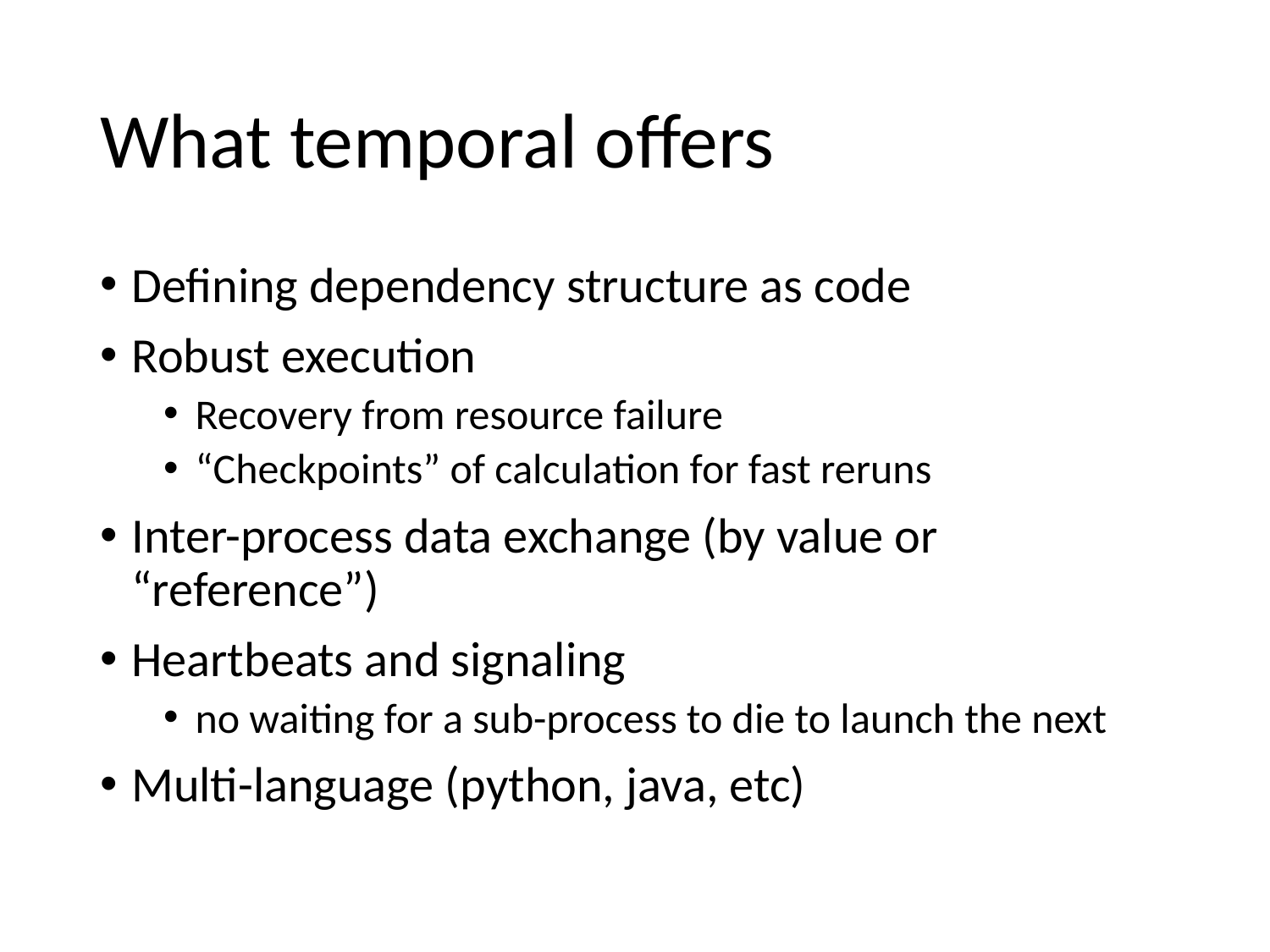

# What temporal offers
Defining dependency structure as code
Robust execution
Recovery from resource failure
“Checkpoints” of calculation for fast reruns
Inter-process data exchange (by value or “reference”)
Heartbeats and signaling
no waiting for a sub-process to die to launch the next
Multi-language (python, java, etc)